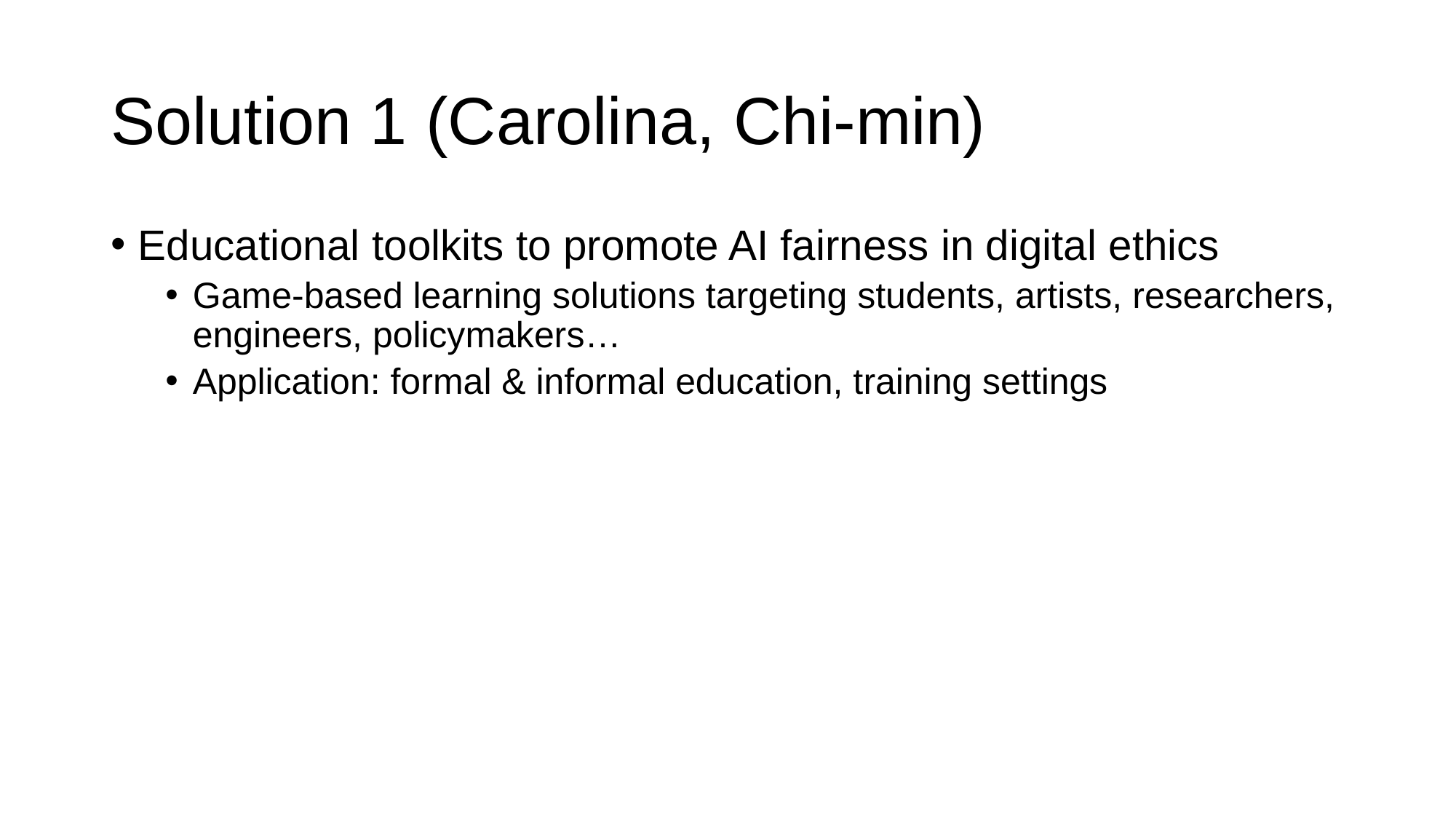

# Solution 1 (Carolina, Chi-min)
Educational toolkits to promote AI fairness in digital ethics
Game-based learning solutions targeting students, artists, researchers, engineers, policymakers…
Application: formal & informal education, training settings